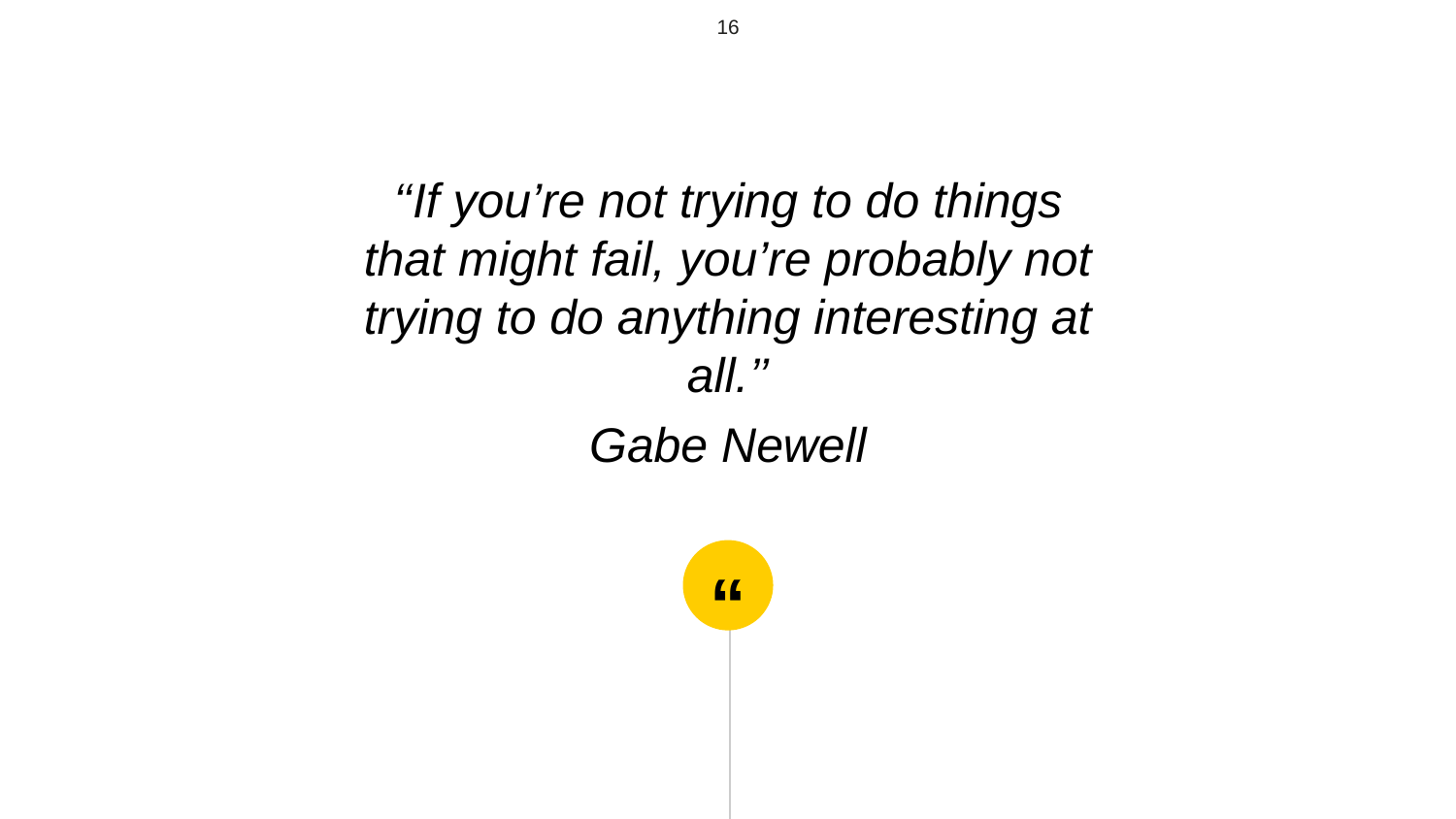

16
‘‘If you’re not trying to do things that might fail, you’re probably not trying to do anything interesting at all.’’
Gabe Newell